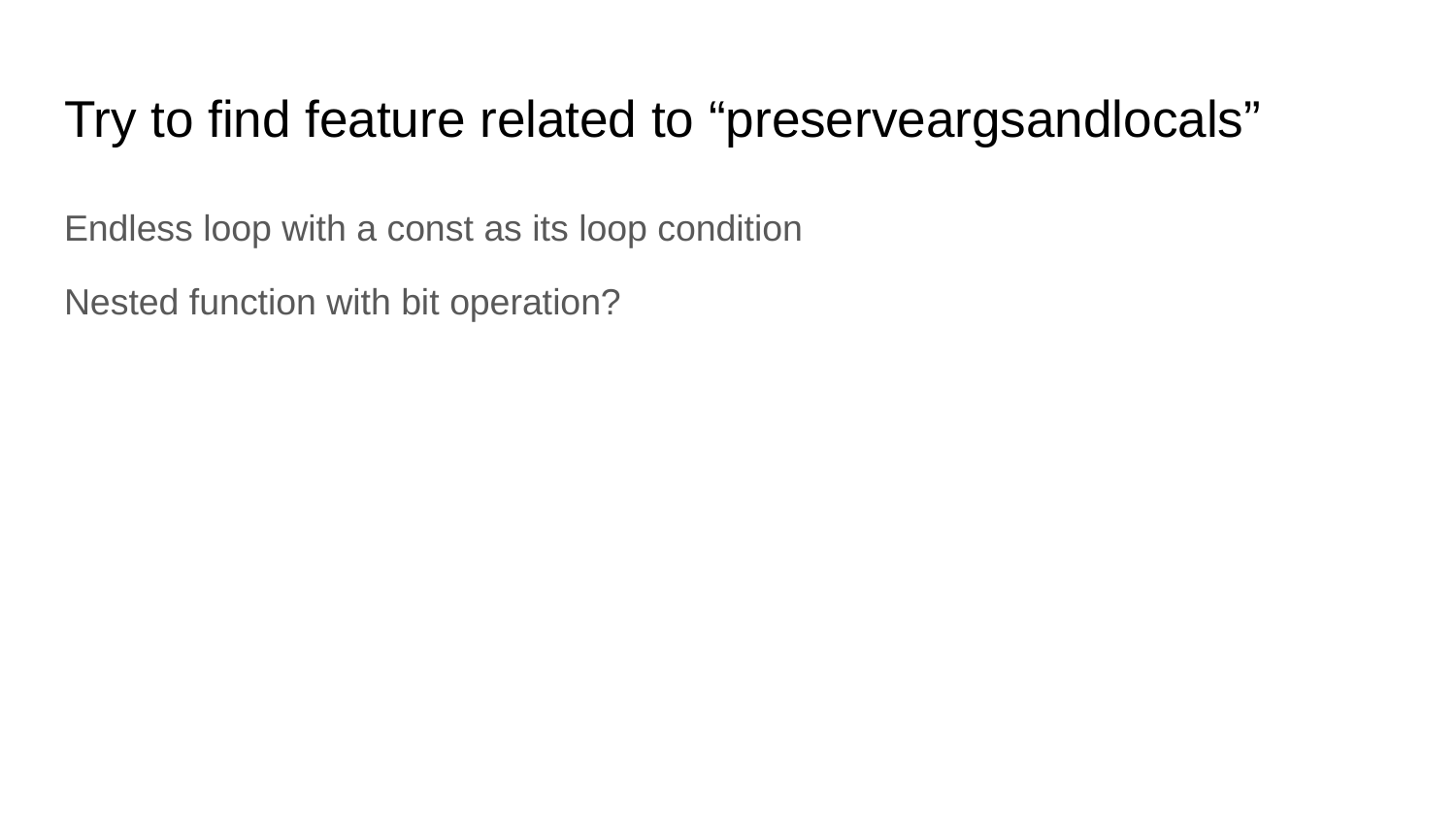

# Try to find feature related to “preserveargsandlocals”

Endless loop with a const as its loop condition
Nested function with bit operation?